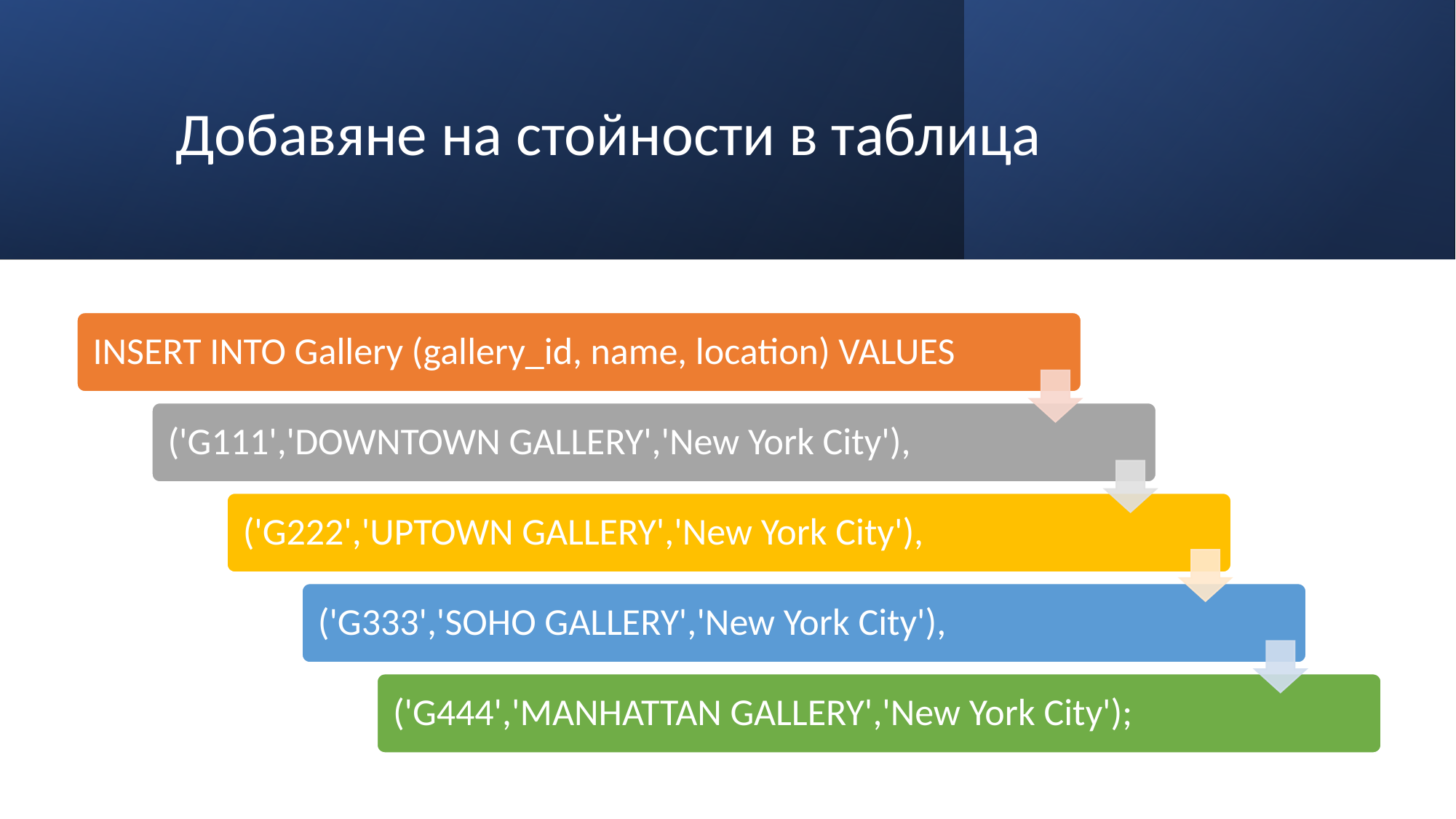

# Добавяне на стойности в таблица
INSERT INTO Gallery (gallery_id, name, location) VALUES
('G111','DOWNTOWN GALLERY','New York City'),
('G222','UPTOWN GALLERY','New York City'),
('G333','SOHO GALLERY','New York City'),
('G444','MANHATTAN GALLERY','New York City');